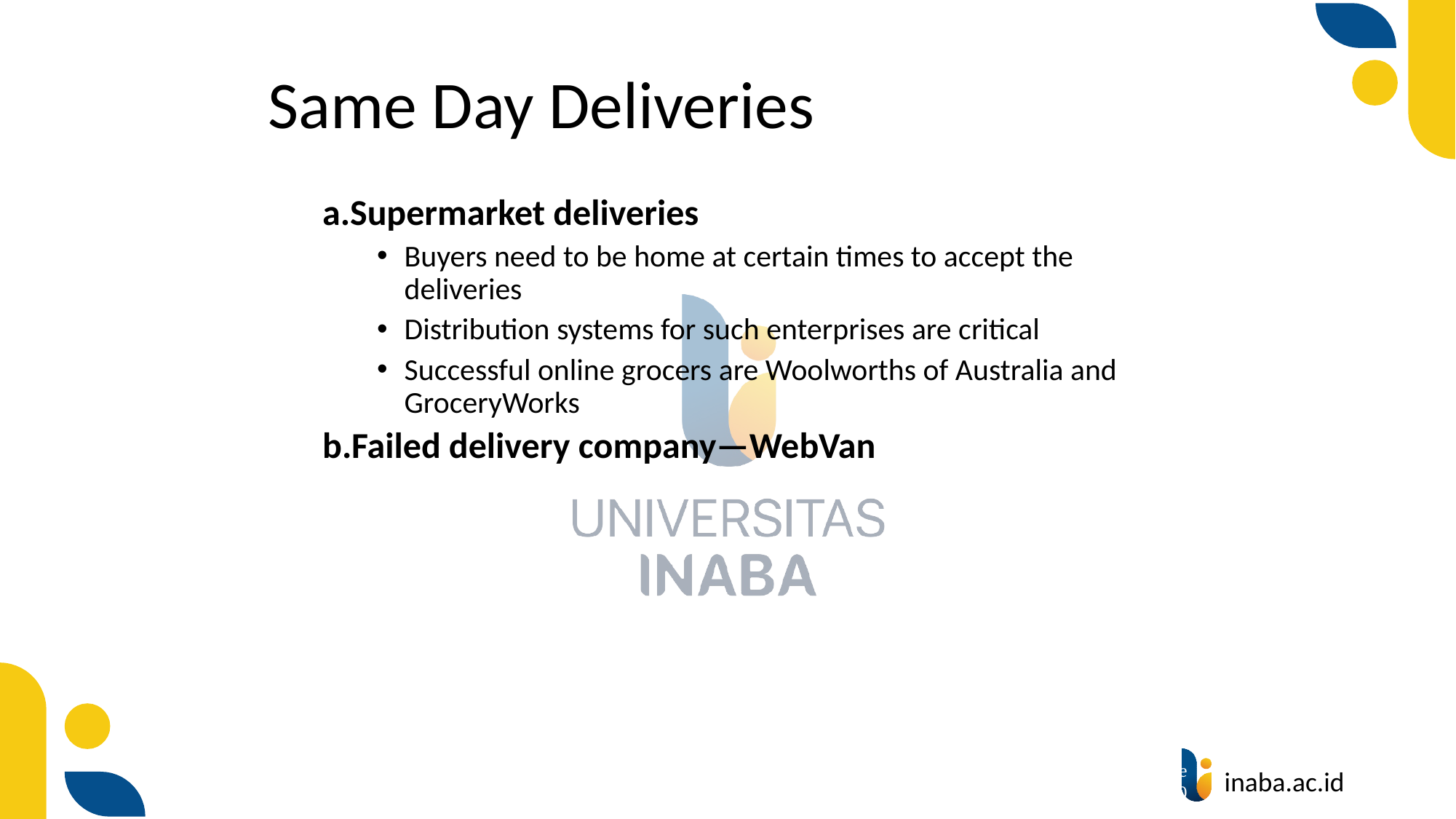

# Same Day Deliveries
Supermarket deliveries
Buyers need to be home at certain times to accept the deliveries
Distribution systems for such enterprises are critical
Successful online grocers are Woolworths of Australia and GroceryWorks
Failed delivery company—WebVan
32
© Prentice Hall 2020